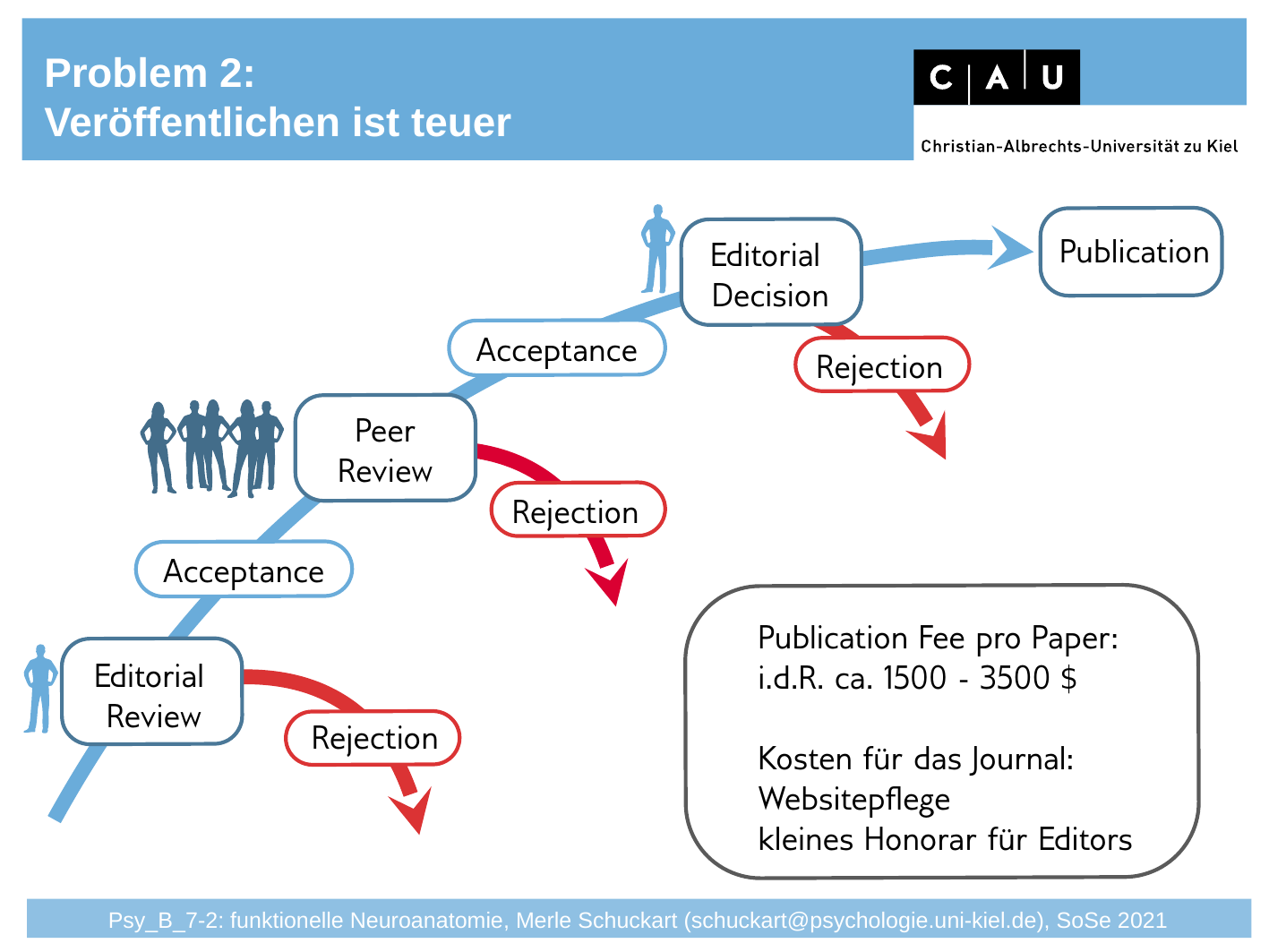

# Problem 2:
Veröffentlichen ist teuer

Publication
Editorial
Decision

Acceptance

Rejection

Peer
Review

Rejection

Acceptance

Publication Fee pro Paper:
i.d.R. ca. 1500 - 3500 $

Kosten für das Journal:
Websitepflege
kleines Honorar für Editors

Editorial
Review

Rejection

13
Psy_B_7-2: funktionelle Neuroanatomie, Merle Schuckart (schuckart@psychologie.uni-kiel.de), SoSe 2021